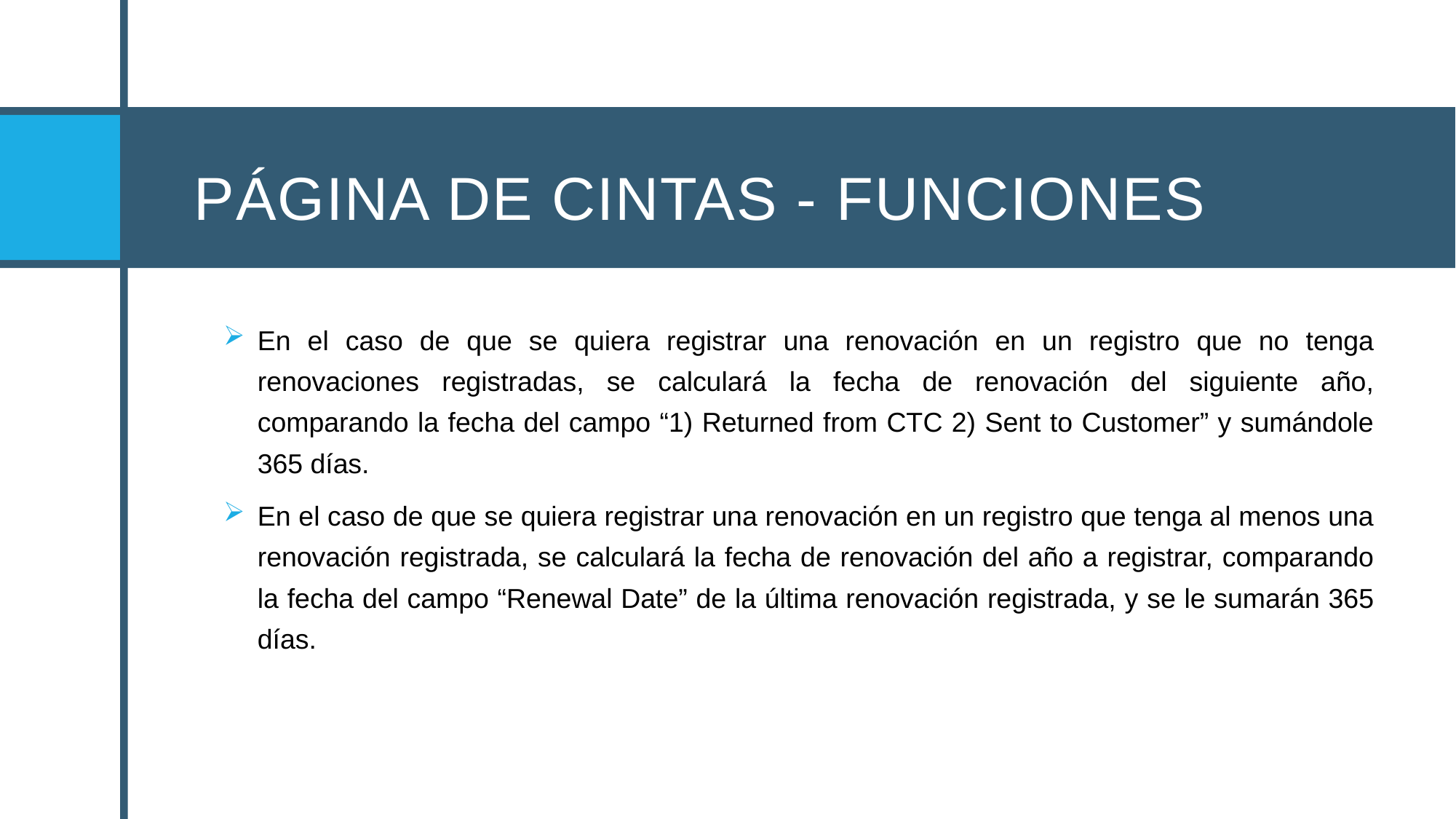

# Página de Cintas - Funciones
En el caso de que se quiera registrar una renovación en un registro que no tenga renovaciones registradas, se calculará la fecha de renovación del siguiente año, comparando la fecha del campo “1) Returned from CTC 2) Sent to Customer” y sumándole 365 días.
En el caso de que se quiera registrar una renovación en un registro que tenga al menos una renovación registrada, se calculará la fecha de renovación del año a registrar, comparando la fecha del campo “Renewal Date” de la última renovación registrada, y se le sumarán 365 días.